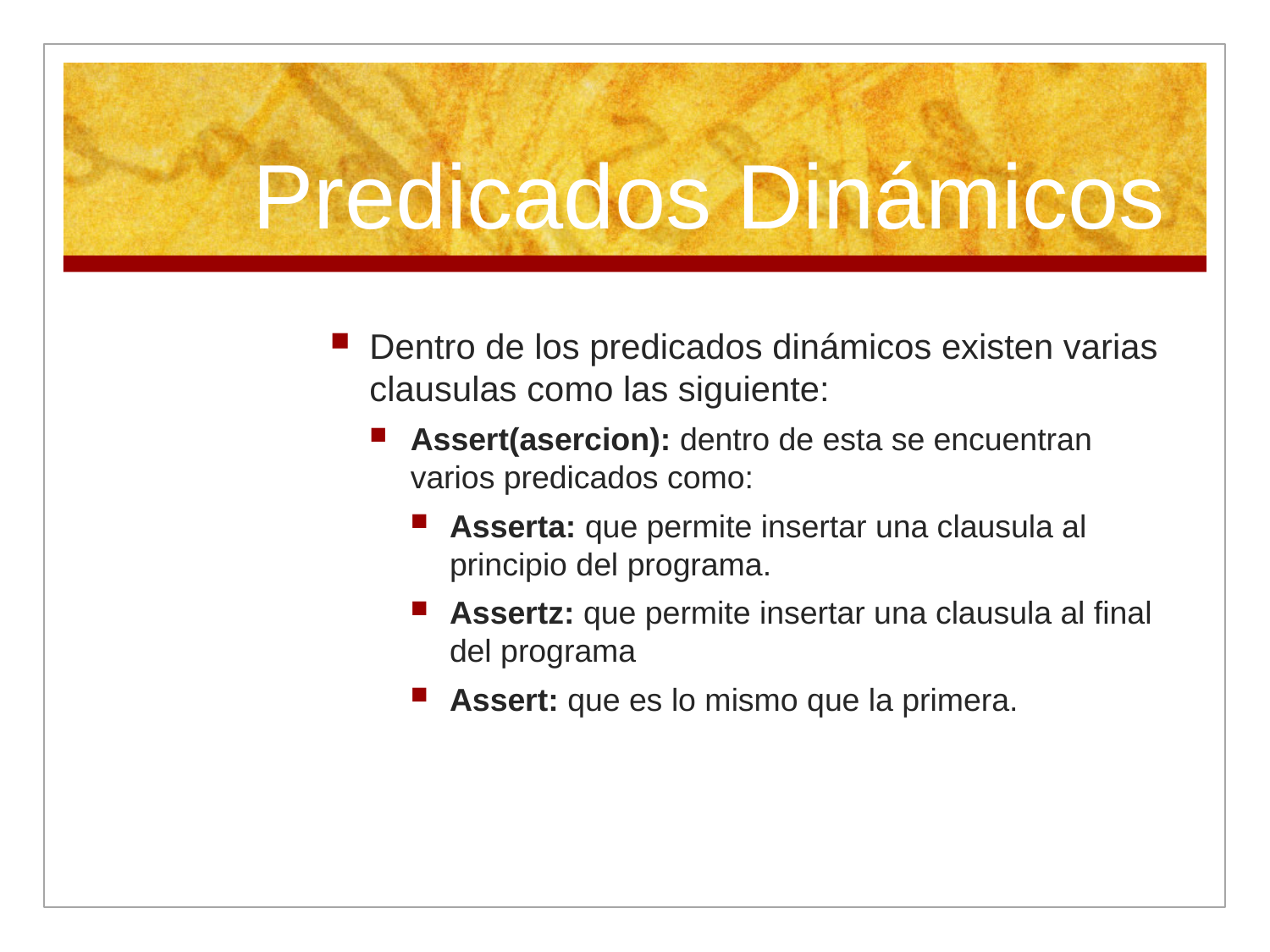

# Predicados Dinámicos
Dentro de los predicados dinámicos existen varias clausulas como las siguiente:
Assert(asercion): dentro de esta se encuentran varios predicados como:
Asserta: que permite insertar una clausula al principio del programa.
Assertz: que permite insertar una clausula al final del programa
Assert: que es lo mismo que la primera.